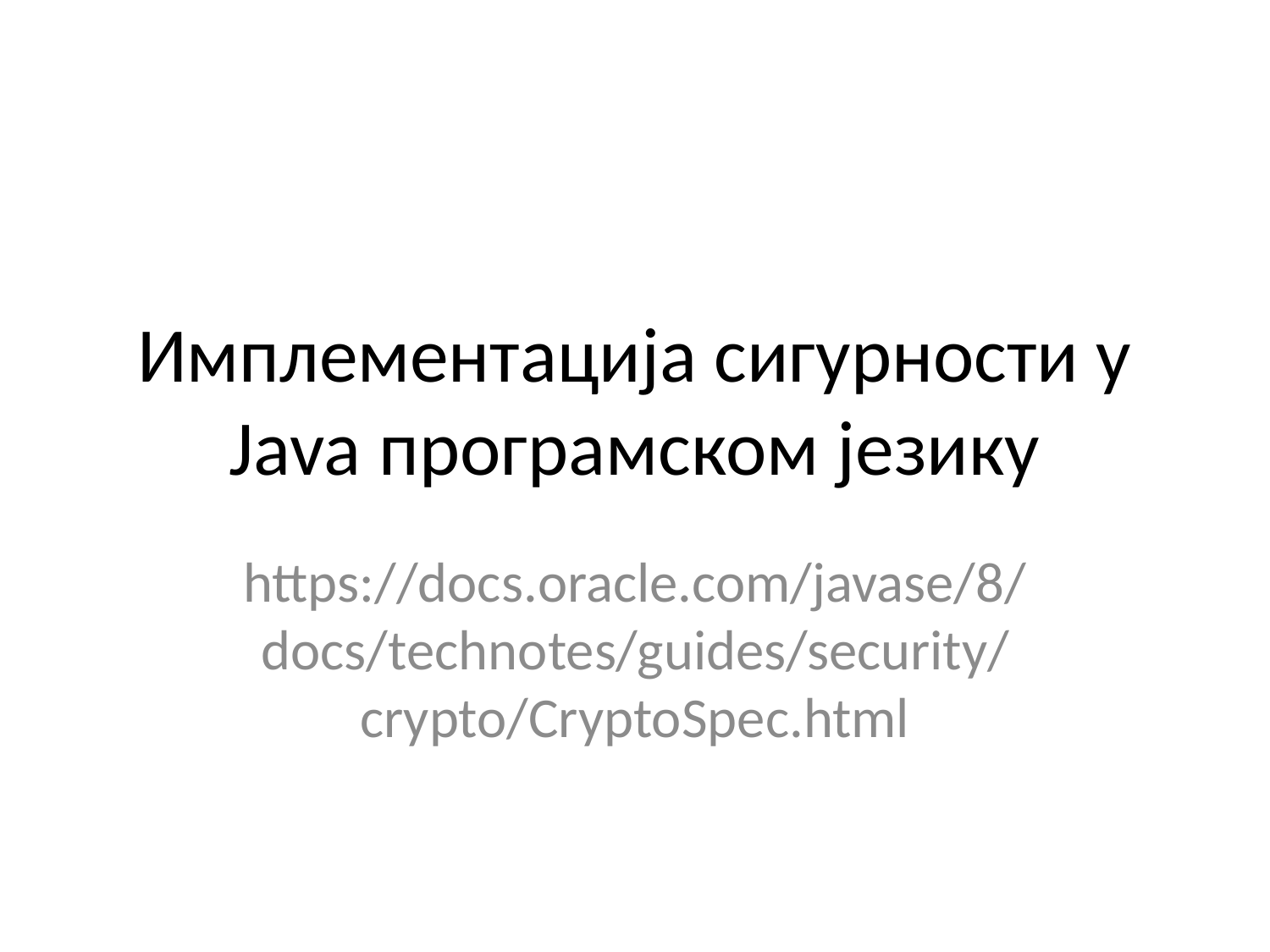

# Имплементација сигурности у Java програмском језику
https://docs.oracle.com/javase/8/docs/technotes/guides/security/crypto/CryptoSpec.html